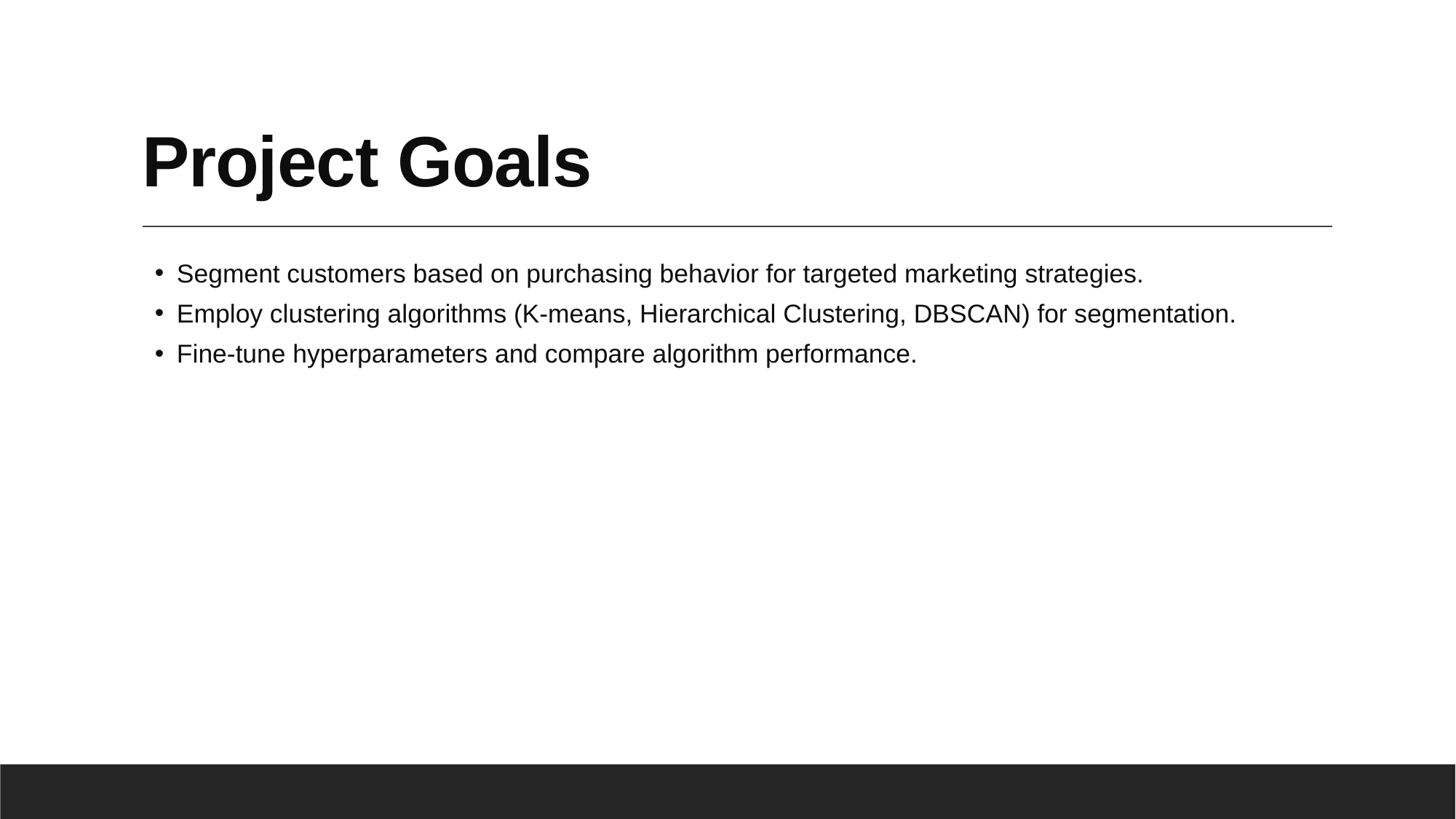

# Project Goals
Segment customers based on purchasing behavior for targeted marketing strategies.
Employ clustering algorithms (K-means, Hierarchical Clustering, DBSCAN) for segmentation.
Fine-tune hyperparameters and compare algorithm performance.